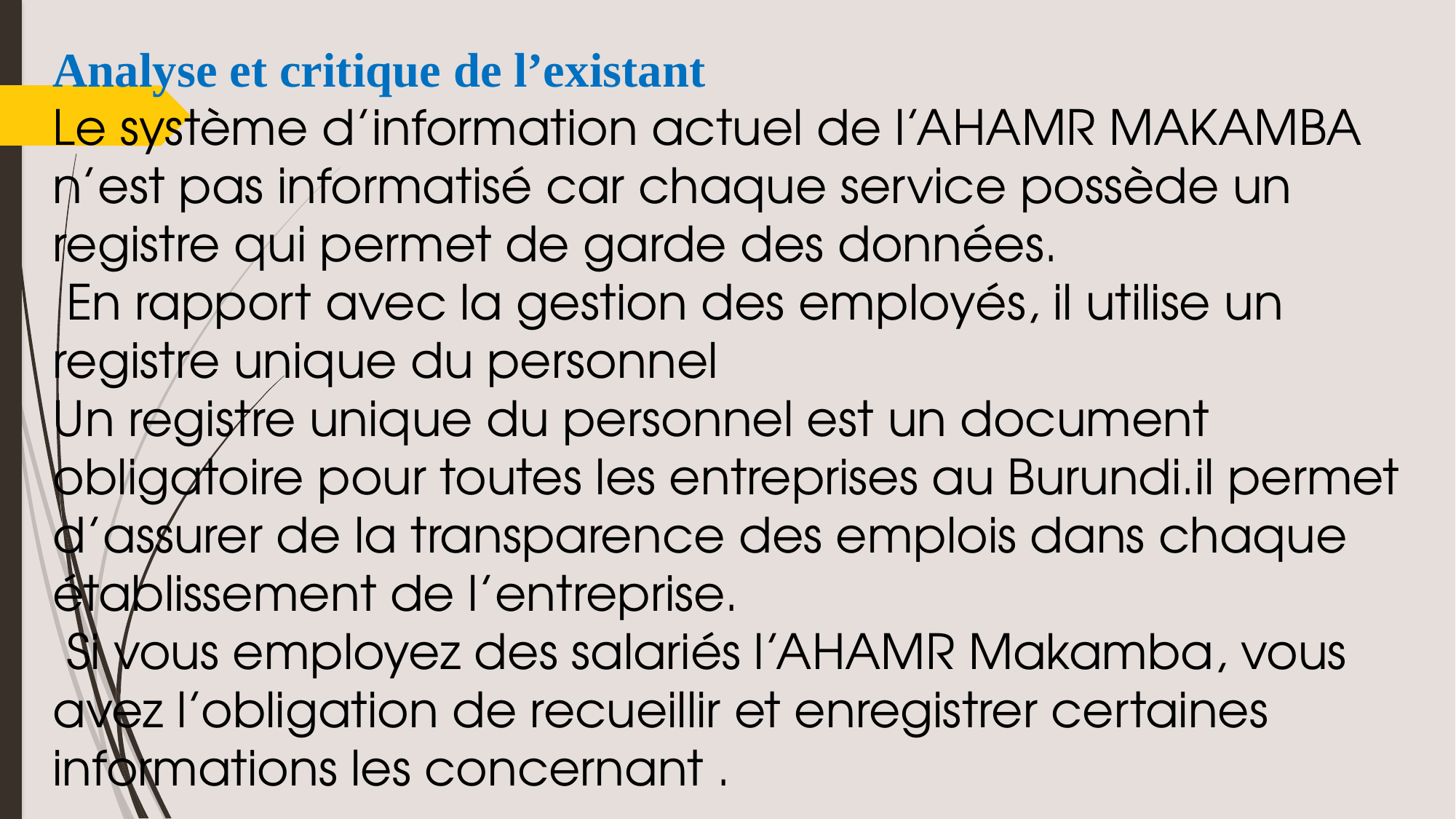

Analyse et critique de l’existant
Le système d’information actuel de l’AHAMR MAKAMBA n’est pas informatisé car chaque service possède un registre qui permet de garde des données.
 En rapport avec la gestion des employés, il utilise un registre unique du personnel
Un registre unique du personnel est un document obligatoire pour toutes les entreprises au Burundi.il permet d’assurer de la transparence des emplois dans chaque établissement de l’entreprise.
 Si vous employez des salariés l’AHAMR Makamba, vous avez l’obligation de recueillir et enregistrer certaines informations les concernant .